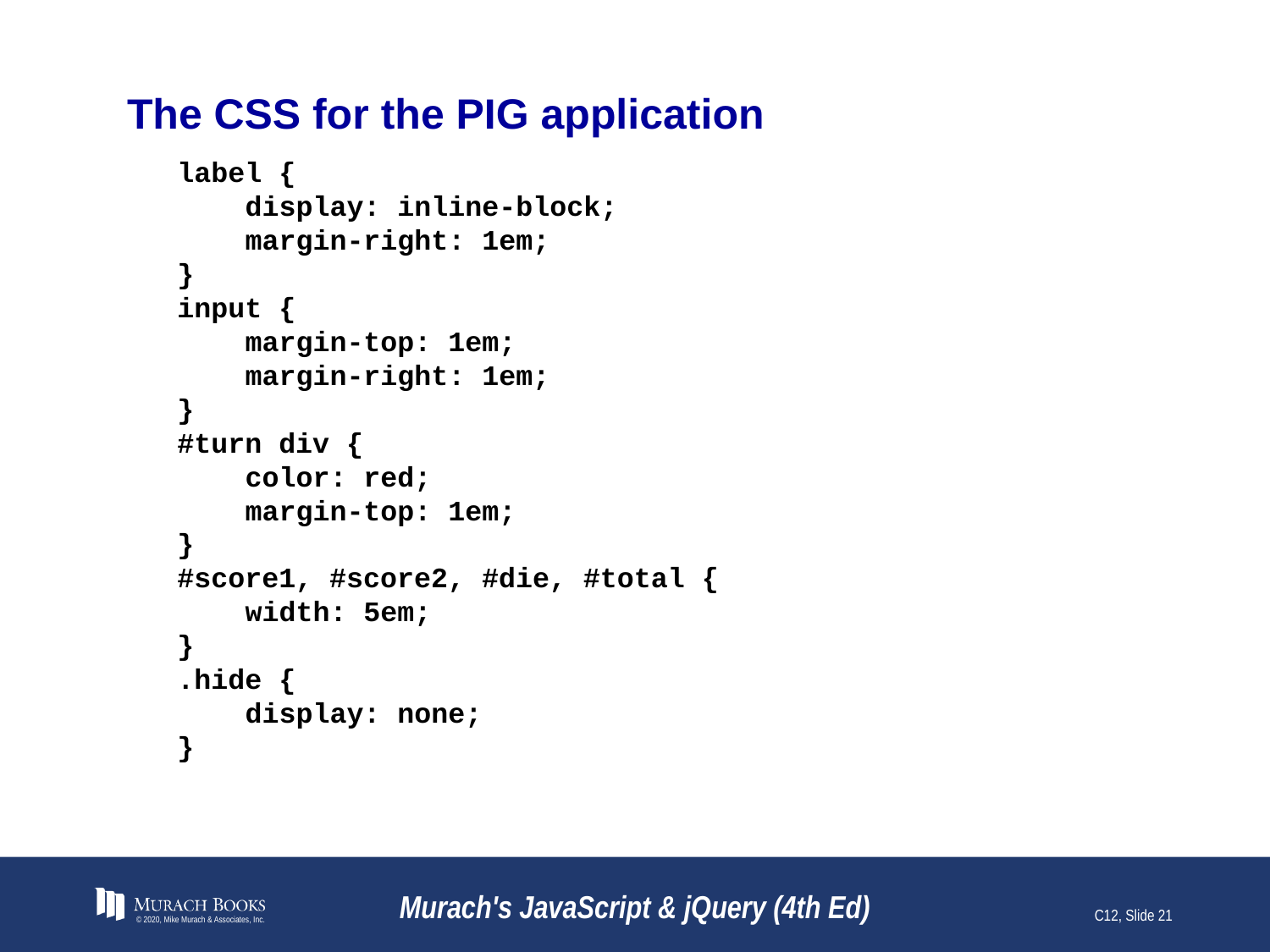

# The CSS for the PIG application
label {
    display: inline-block;
    margin-right: 1em;
}
input {
    margin-top: 1em;
    margin-right: 1em;
}
#turn div {
    color: red;
    margin-top: 1em;
}
#score1, #score2, #die, #total {
    width: 5em;
}
.hide {
    display: none;
}

© 2020, Mike Murach & Associates, Inc.
Murach's JavaScript & jQuery (4th Ed)

C12, Slide 21